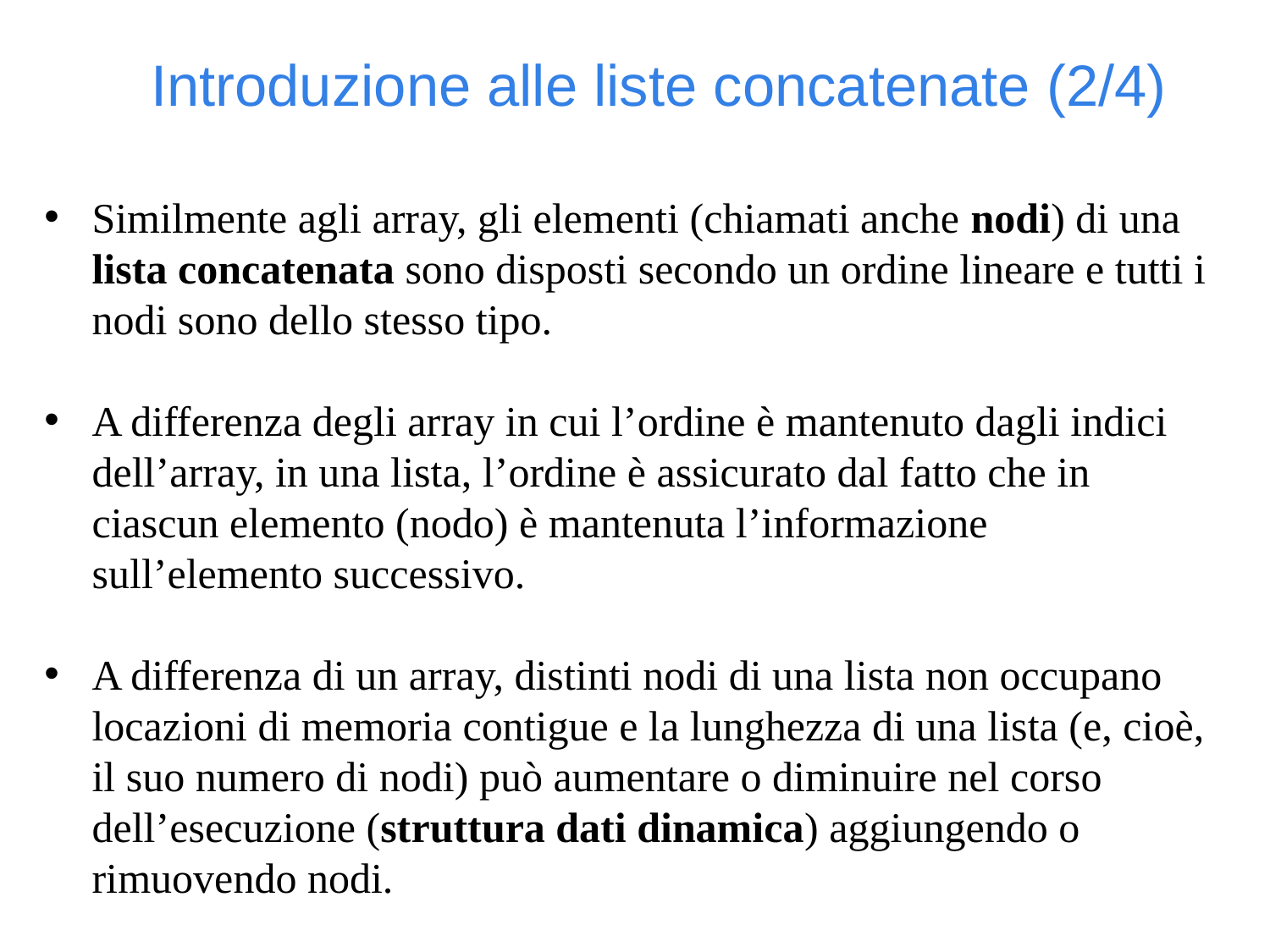

Introduzione alle liste concatenate (2/4)

Similmente agli array, gli elementi (chiamati anche nodi) di una lista concatenata sono disposti secondo un ordine lineare e tutti i nodi sono dello stesso tipo.

A differenza degli array in cui l’ordine è mantenuto dagli indici dell’array, in una lista, l’ordine è assicurato dal fatto che in ciascun elemento (nodo) è mantenuta l’informazione sull’elemento successivo.

A differenza di un array, distinti nodi di una lista non occupano locazioni di memoria contigue e la lunghezza di una lista (e, cioè, il suo numero di nodi) può aumentare o diminuire nel corso dell’esecuzione (struttura dati dinamica) aggiungendo o rimuovendo nodi.